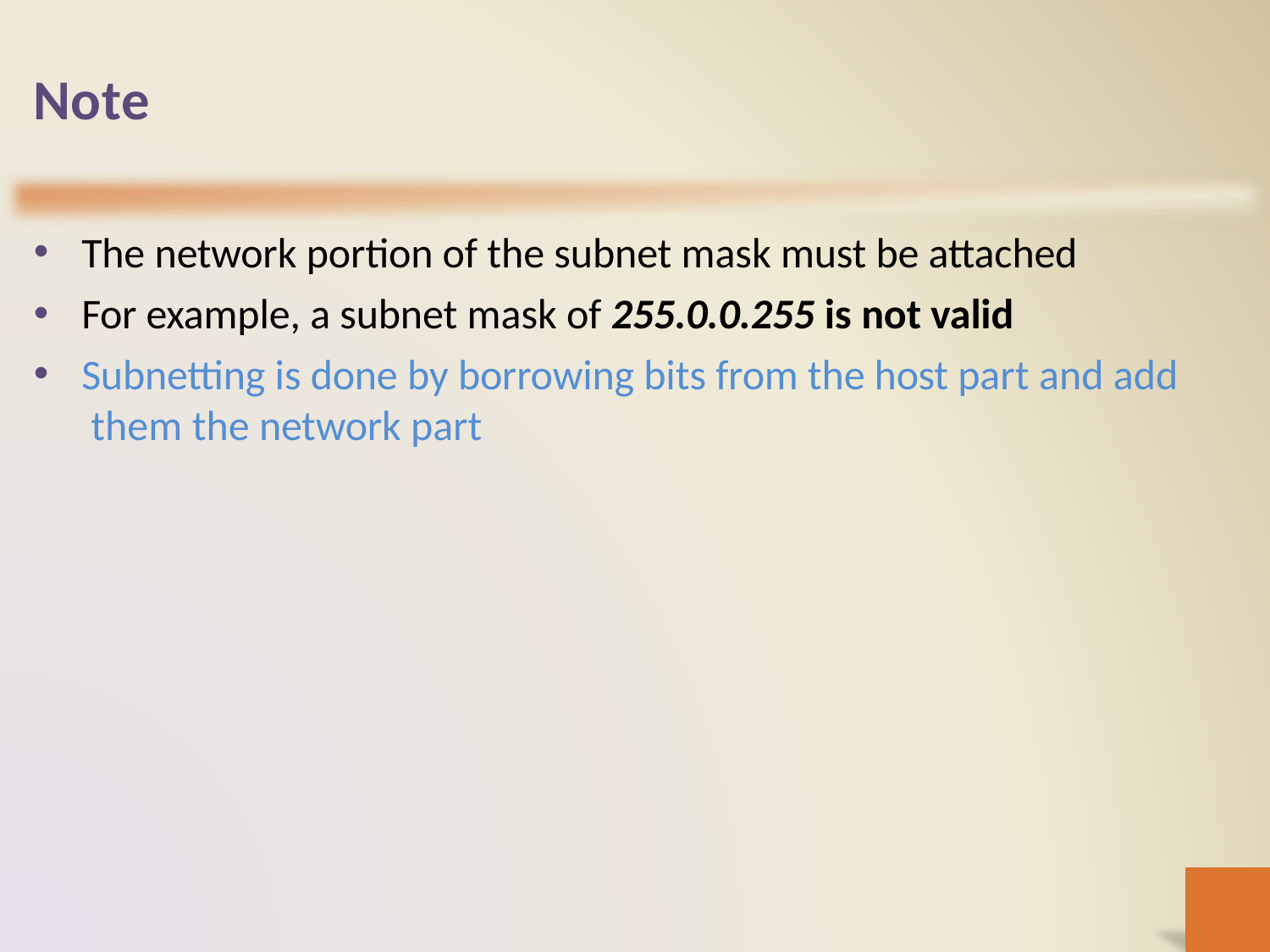

# Note
The network portion of the subnet mask must be attached
For example, a subnet mask of 255.0.0.255 is not valid
Subnetting is done by borrowing bits from the host part and add  them the network part